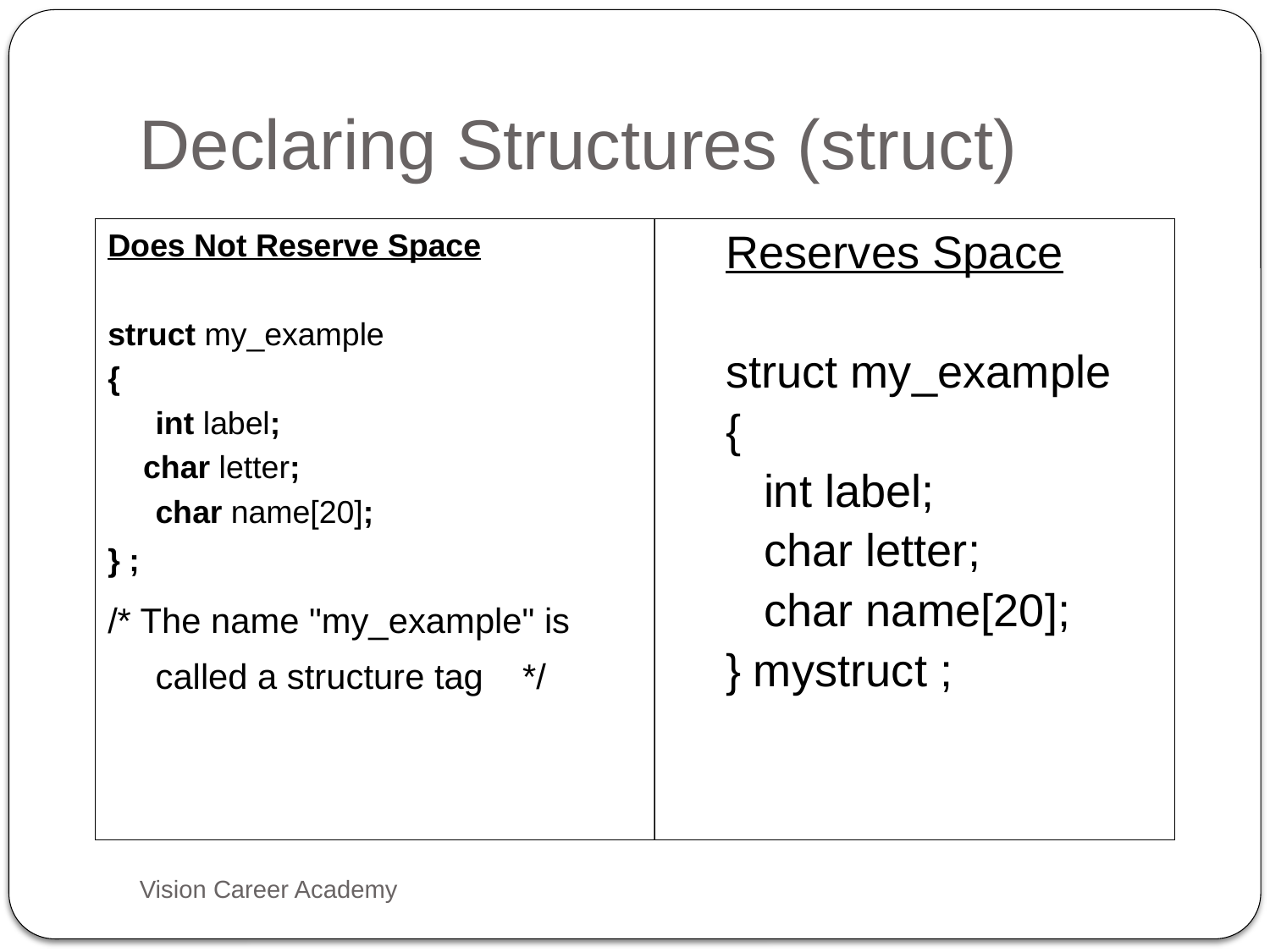

# Declaring Structures (struct)
Does Not Reserve Space

struct my_example
{
	int label;
    char letter;
	char name[20];
} ;
/* The name "my_example" is called a structure tag    */

Reserves Space

struct my_example
{
	int label;
	char letter;
	char name[20];
} mystruct ;
Vision Career Academy